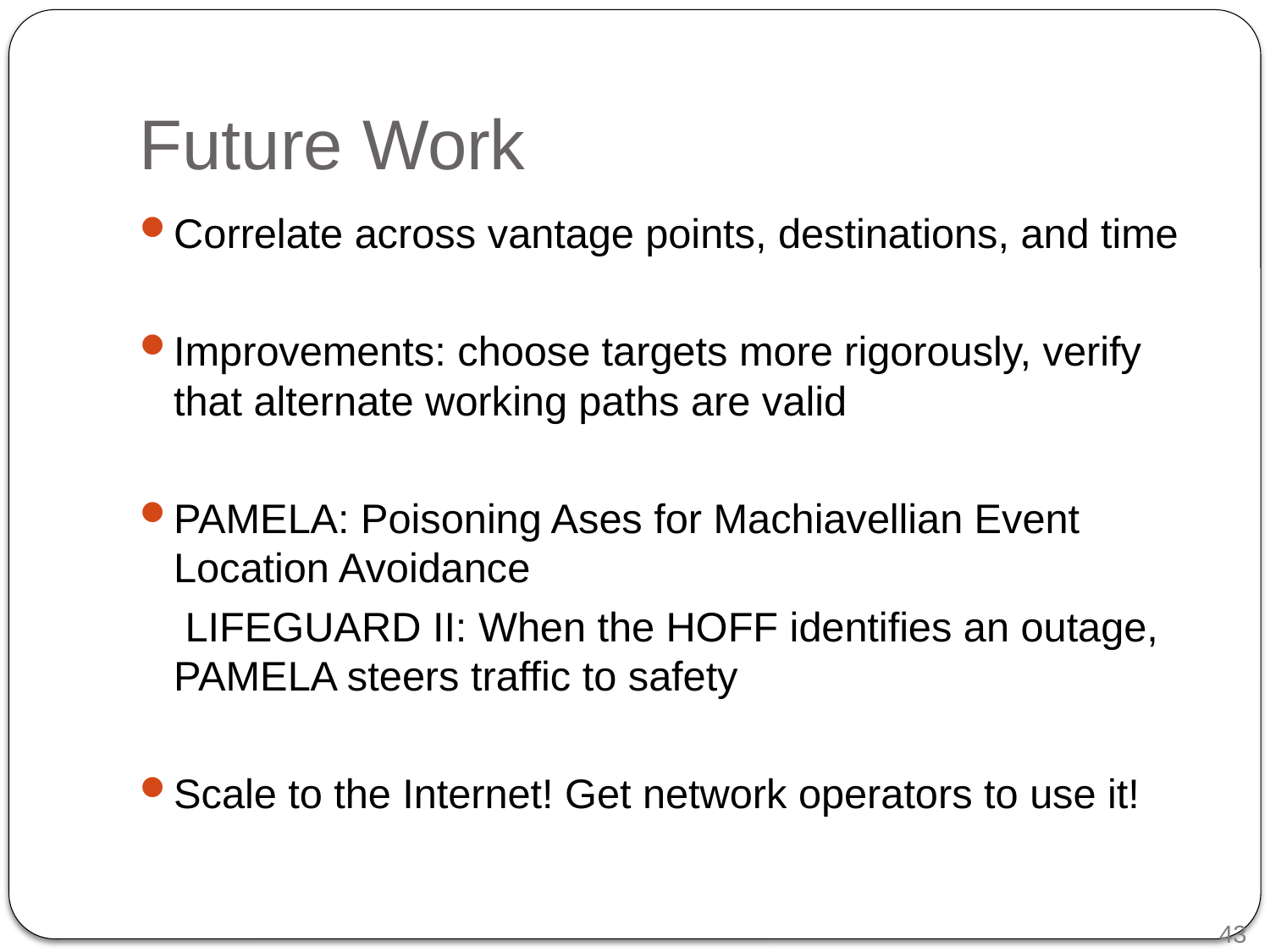

# Future Work
Correlate across vantage points, destinations, and time

Improvements: choose targets more rigorously, verify that alternate working paths are valid

PAMELA: Poisoning Ases for Machiavellian Event Location Avoidance
    LIFEGUARD II: When the HOFF identifies an outage, PAMELA steers traffic to safety

Scale to the Internet! Get network operators to use it!